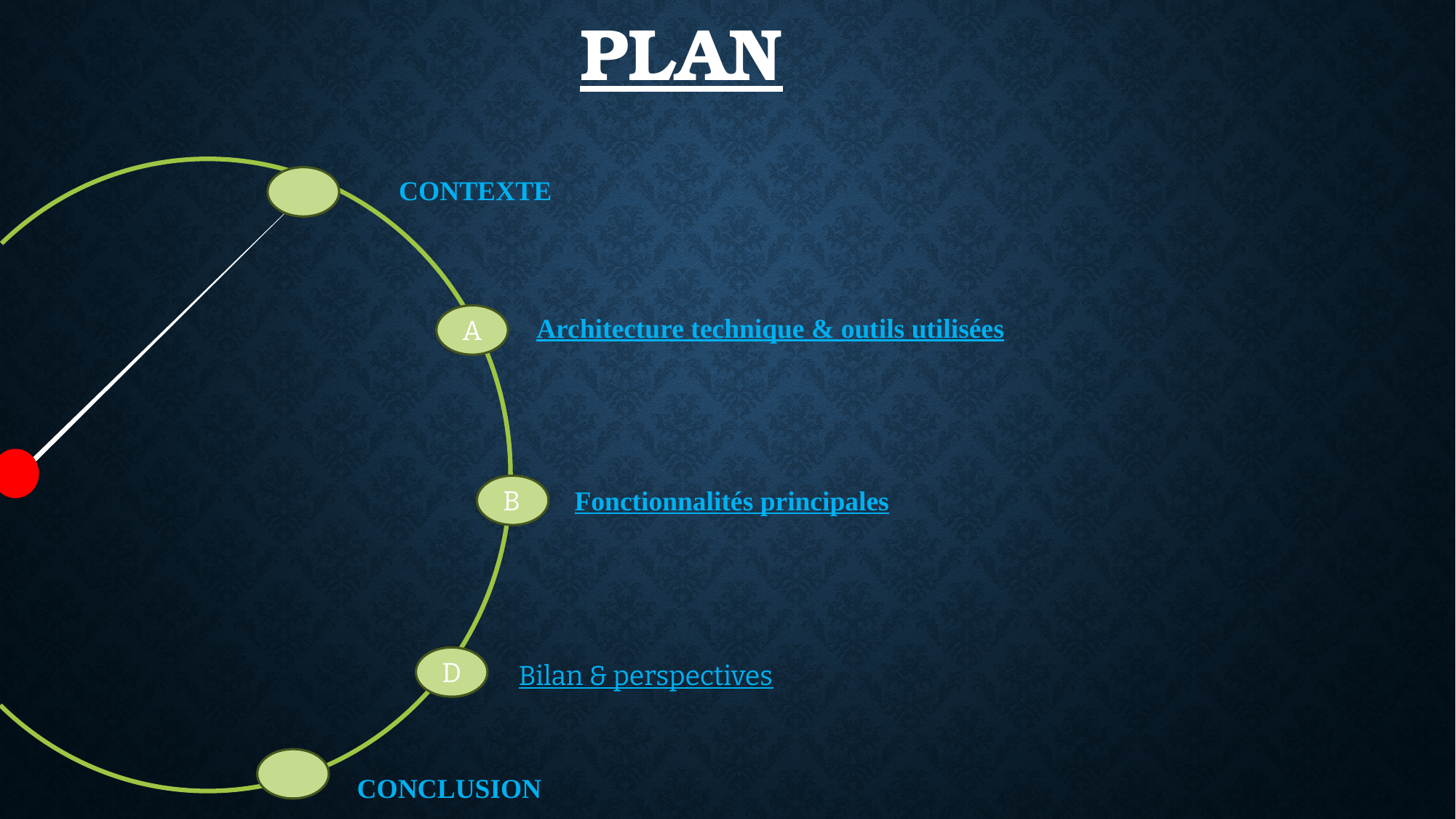

# PLAN

CONTEXTE

A
Architecture technique & outils utilisées

B
Fonctionnalités principales

D
Bilan & perspectives

CONCLUSION